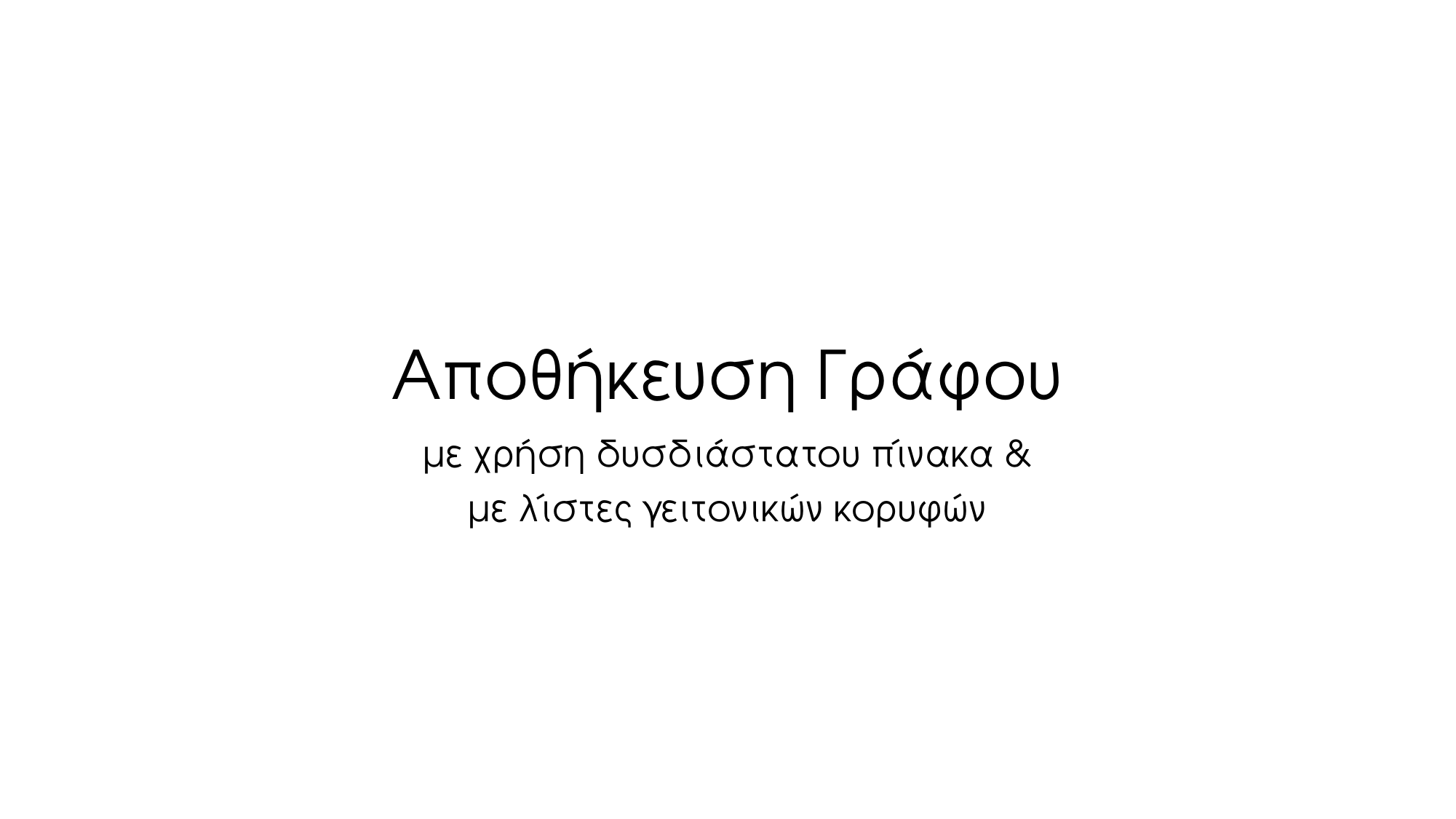

# Αποθήκευση Γράφου
με χρήση δυσδιάστατου πίνακα &
με λίστες γειτονικών κορυφών